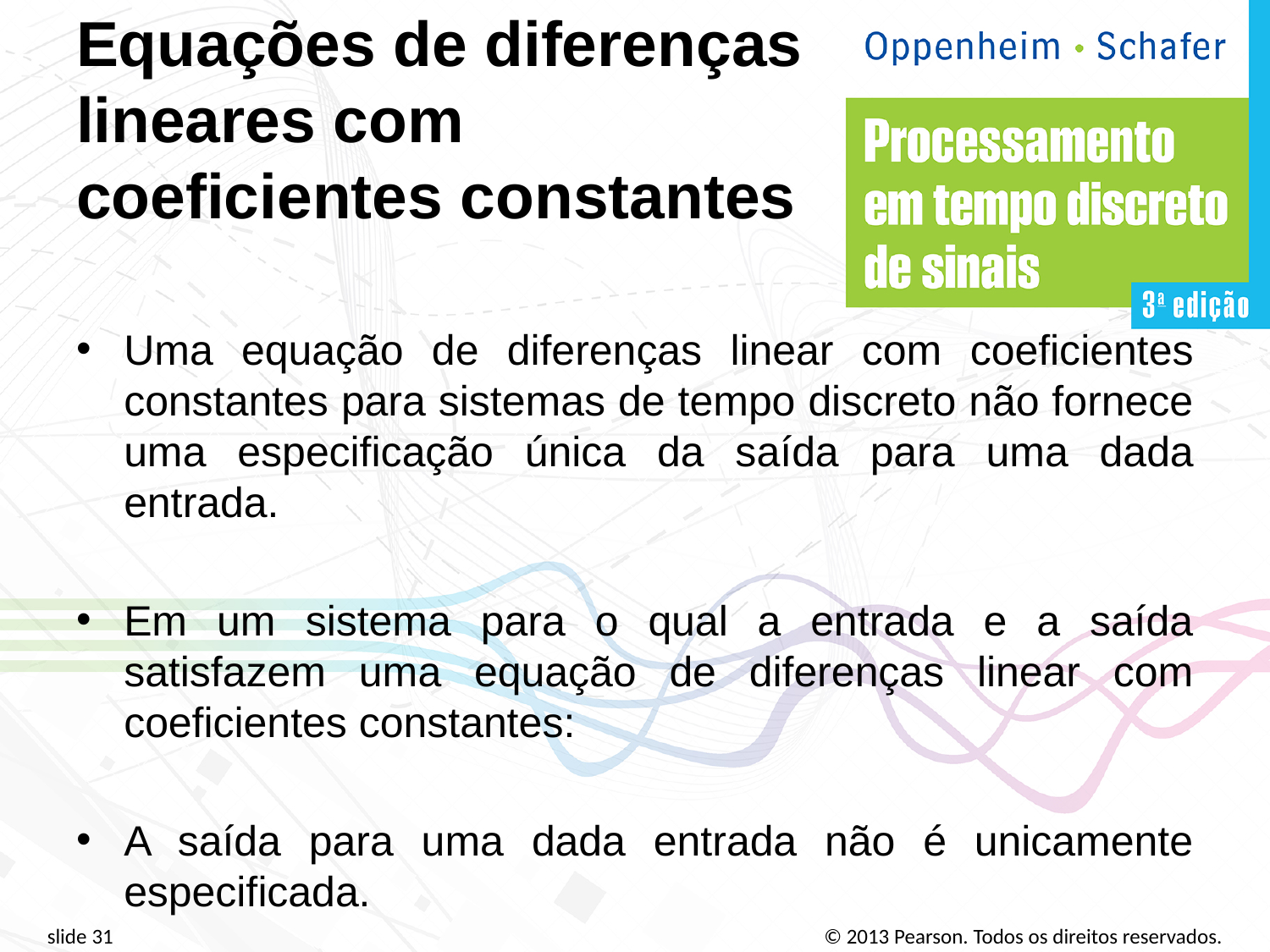

Equações de diferenças lineares com coeficientes constantes
Uma equação de diferenças linear com coeficientes constantes para sistemas de tempo discreto não fornece uma especificação única da saída para uma dada entrada.

Em um sistema para o qual a entrada e a saída satisfazem uma equação de diferenças linear com coeficientes constantes:

A saída para uma dada entrada não é unicamente especificada.